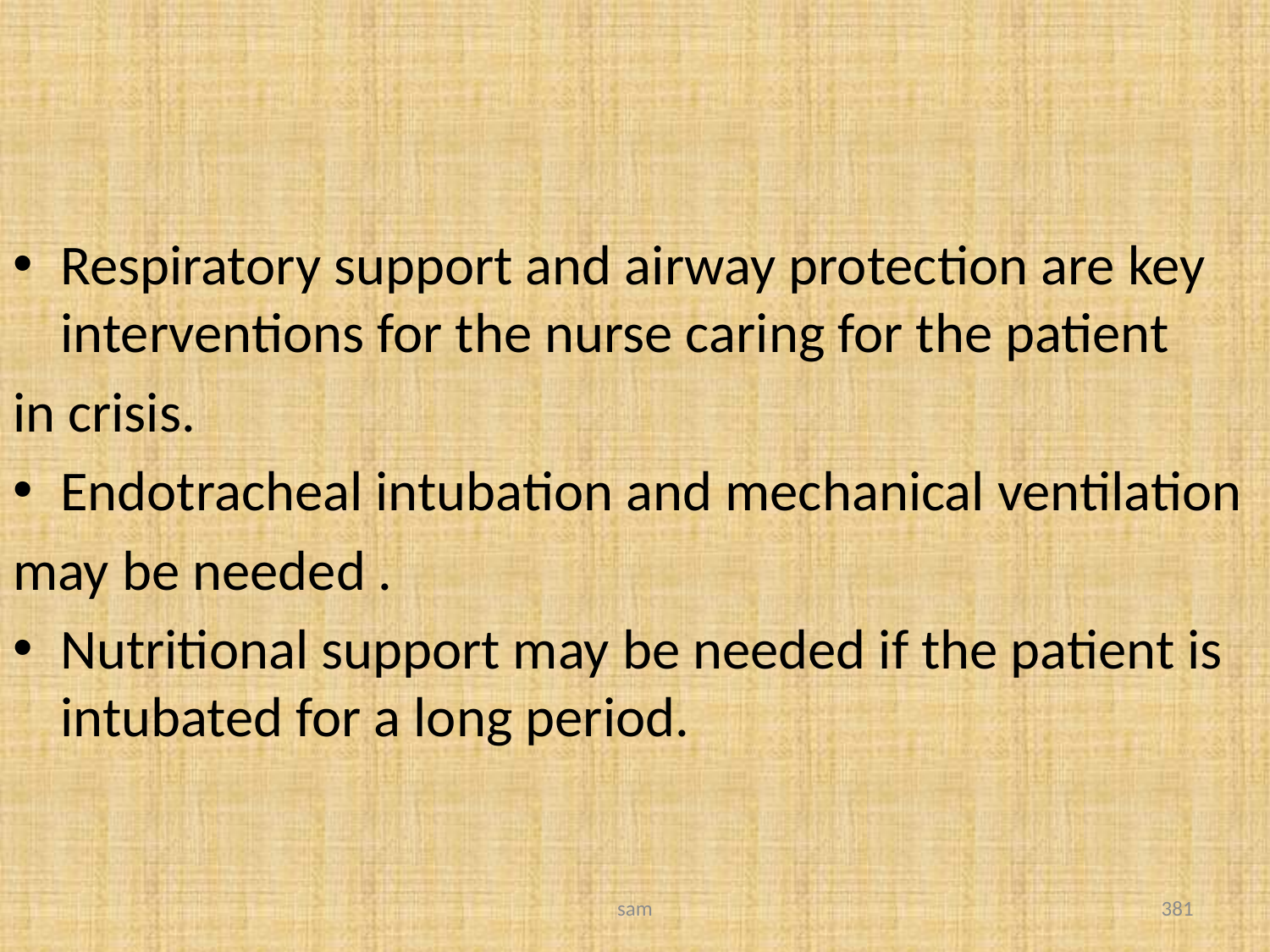

#
Respiratory support and airway protection are key interventions for the nurse caring for the patient
in crisis.
Endotracheal intubation and mechanical ventilation
may be needed .
Nutritional support may be needed if the patient is intubated for a long period.
sam
381